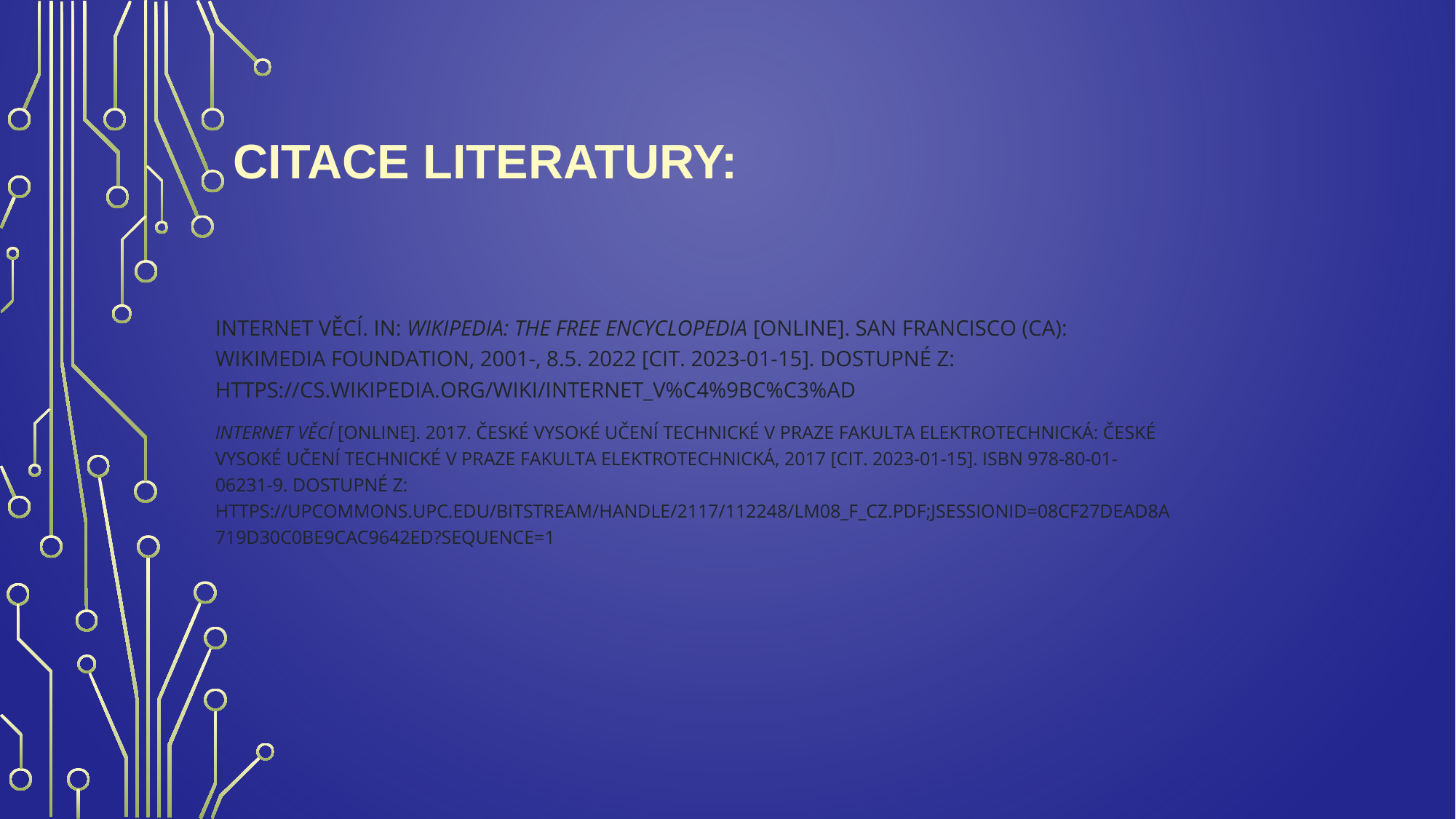

# Citace literatury:
Internet věcí. In: Wikipedia: the free encyclopedia [online]. San Francisco (CA): Wikimedia Foundation, 2001-, 8.5. 2022 [cit. 2023-01-15]. Dostupné z: https://cs.wikipedia.org/wiki/Internet_v%C4%9Bc%C3%AD
Internet věcí [online]. 2017. České vysoké učení technické v Praze Fakulta elektrotechnická: České vysoké učení technické v Praze Fakulta elektrotechnická, 2017 [cit. 2023-01-15]. ISBN 978-80-01-06231-9. Dostupné z: https://upcommons.upc.edu/bitstream/handle/2117/112248/LM08_F_CZ.pdf;jsessionid=08CF27DEAD8A719D30C0BE9CAC9642ED?sequence=1